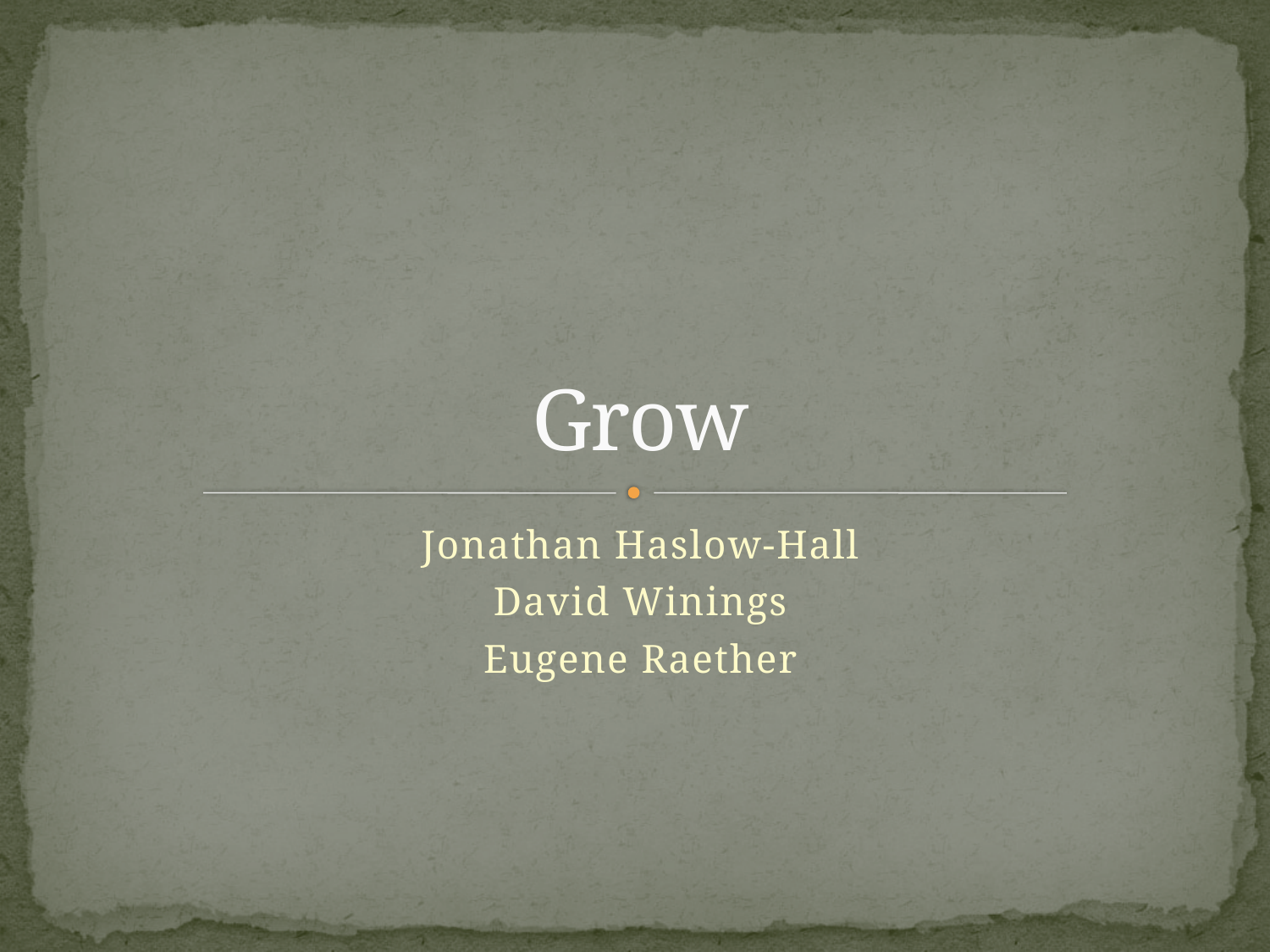

# Grow
Jonathan Haslow-Hall
David Winings
Eugene Raether